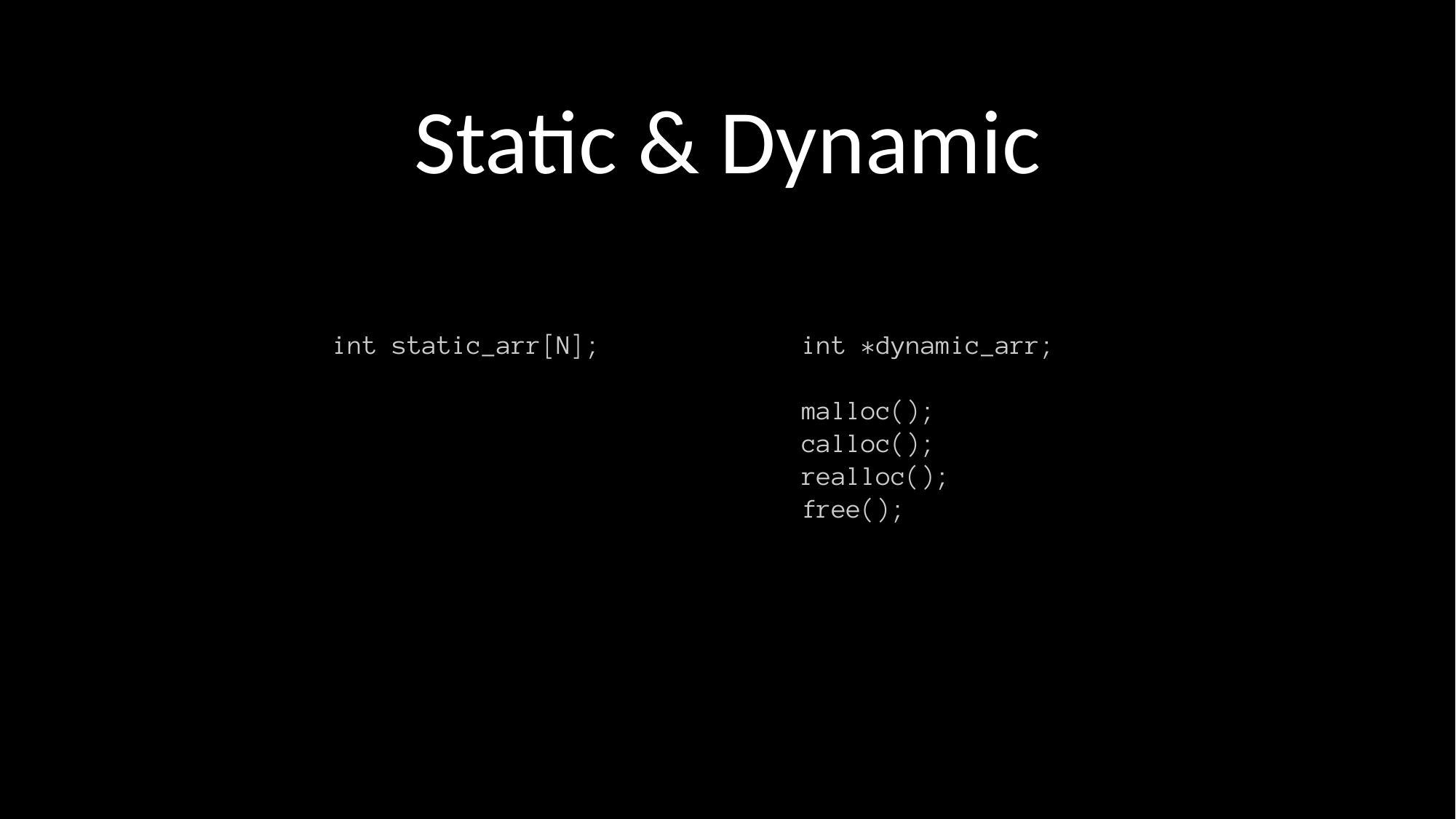

Static & Dynamic
int static_arr[N];
int *dynamic_arr;

malloc();
calloc();
realloc();
free();